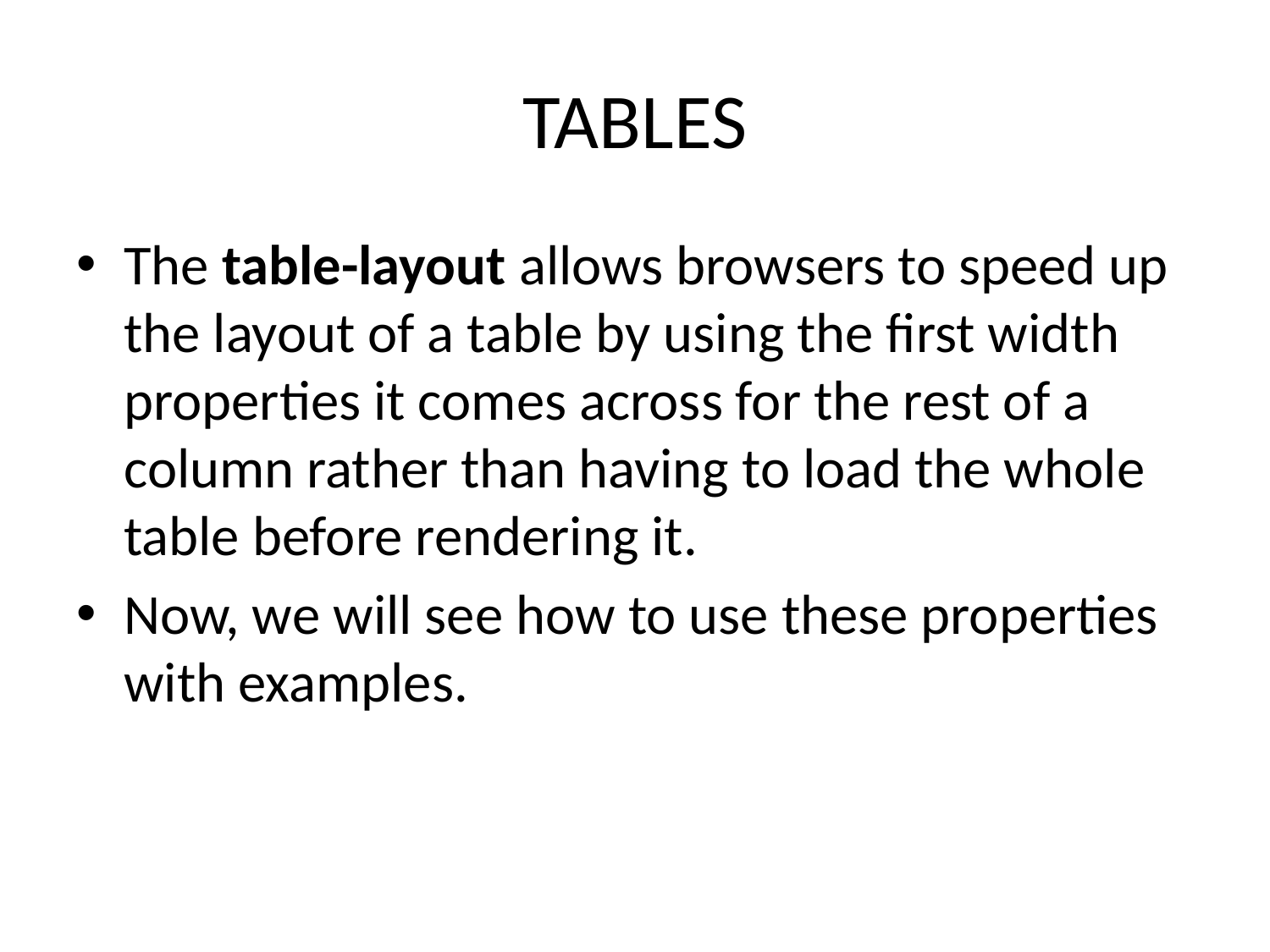

# TABLES
The table-layout allows browsers to speed up the layout of a table by using the first width properties it comes across for the rest of a column rather than having to load the whole table before rendering it.
Now, we will see how to use these properties with examples.